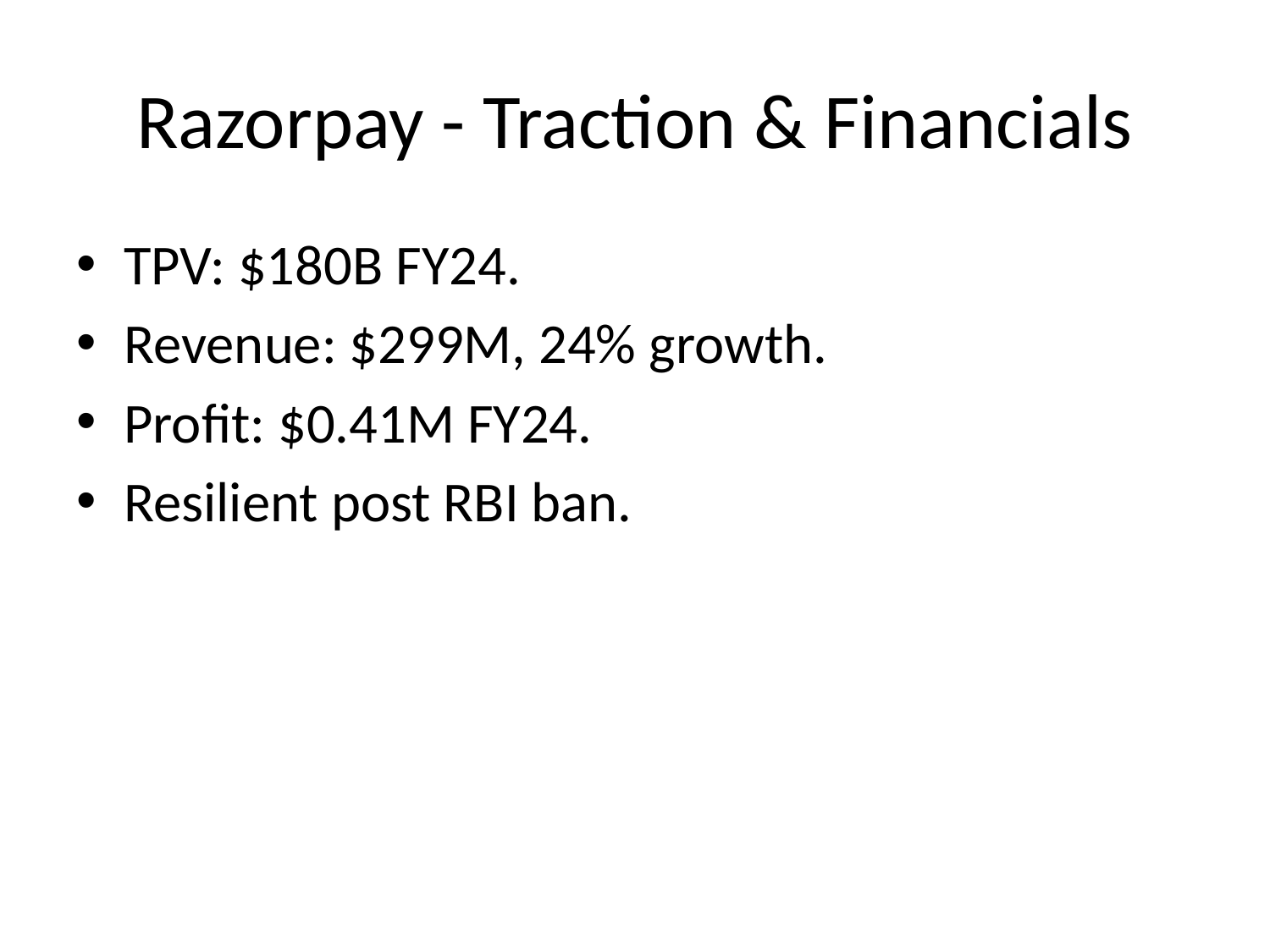

# Razorpay - Traction & Financials
TPV: $180B FY24.
Revenue: $299M, 24% growth.
Profit: $0.41M FY24.
Resilient post RBI ban.